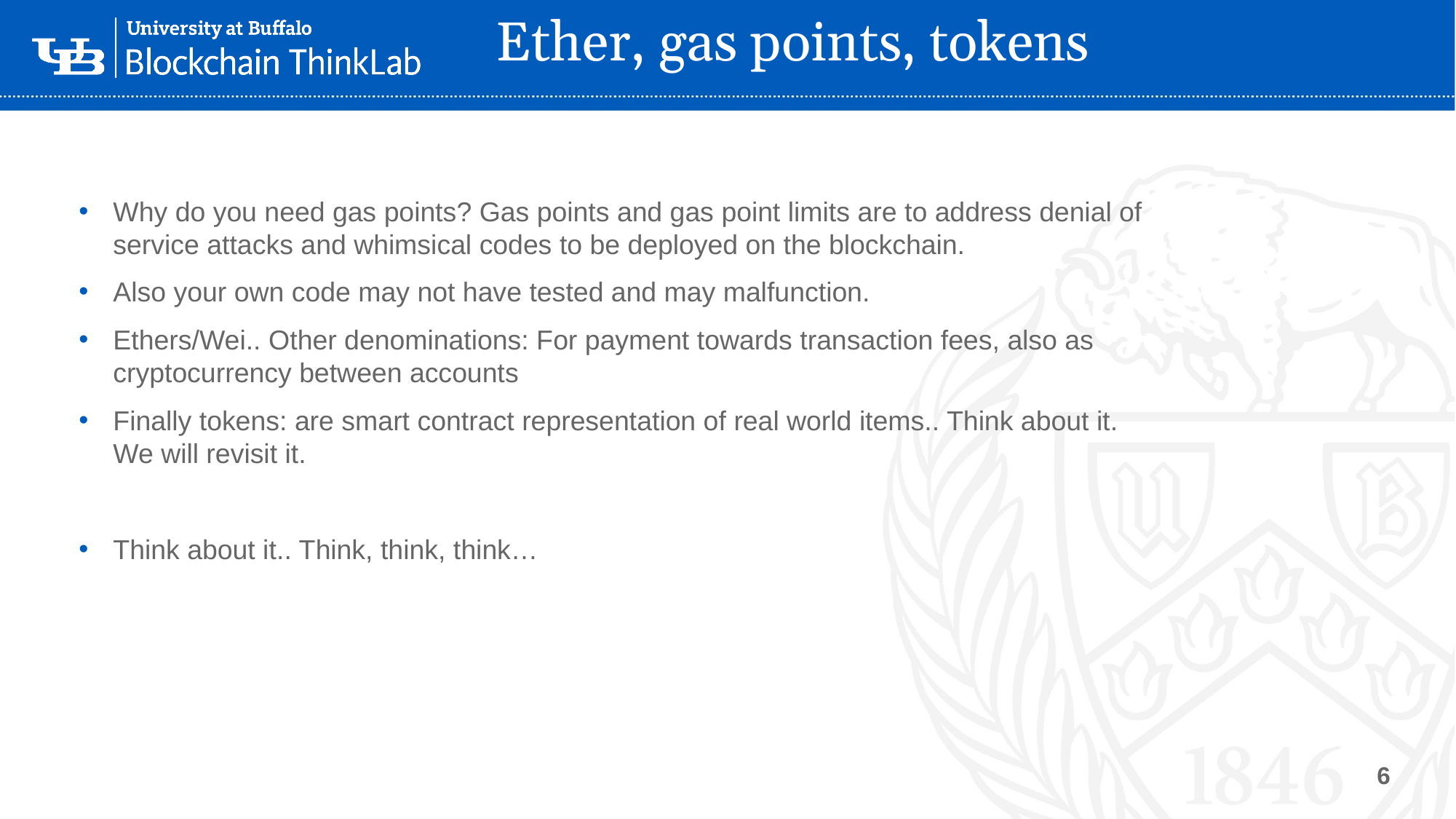

# Ether, gas points, tokens
Why do you need gas points? Gas points and gas point limits are to address denial of service attacks and whimsical codes to be deployed on the blockchain.
Also your own code may not have tested and may malfunction.
Ethers/Wei.. Other denominations: For payment towards transaction fees, also as cryptocurrency between accounts
Finally tokens: are smart contract representation of real world items.. Think about it. We will revisit it.

Think about it.. Think, think, think…